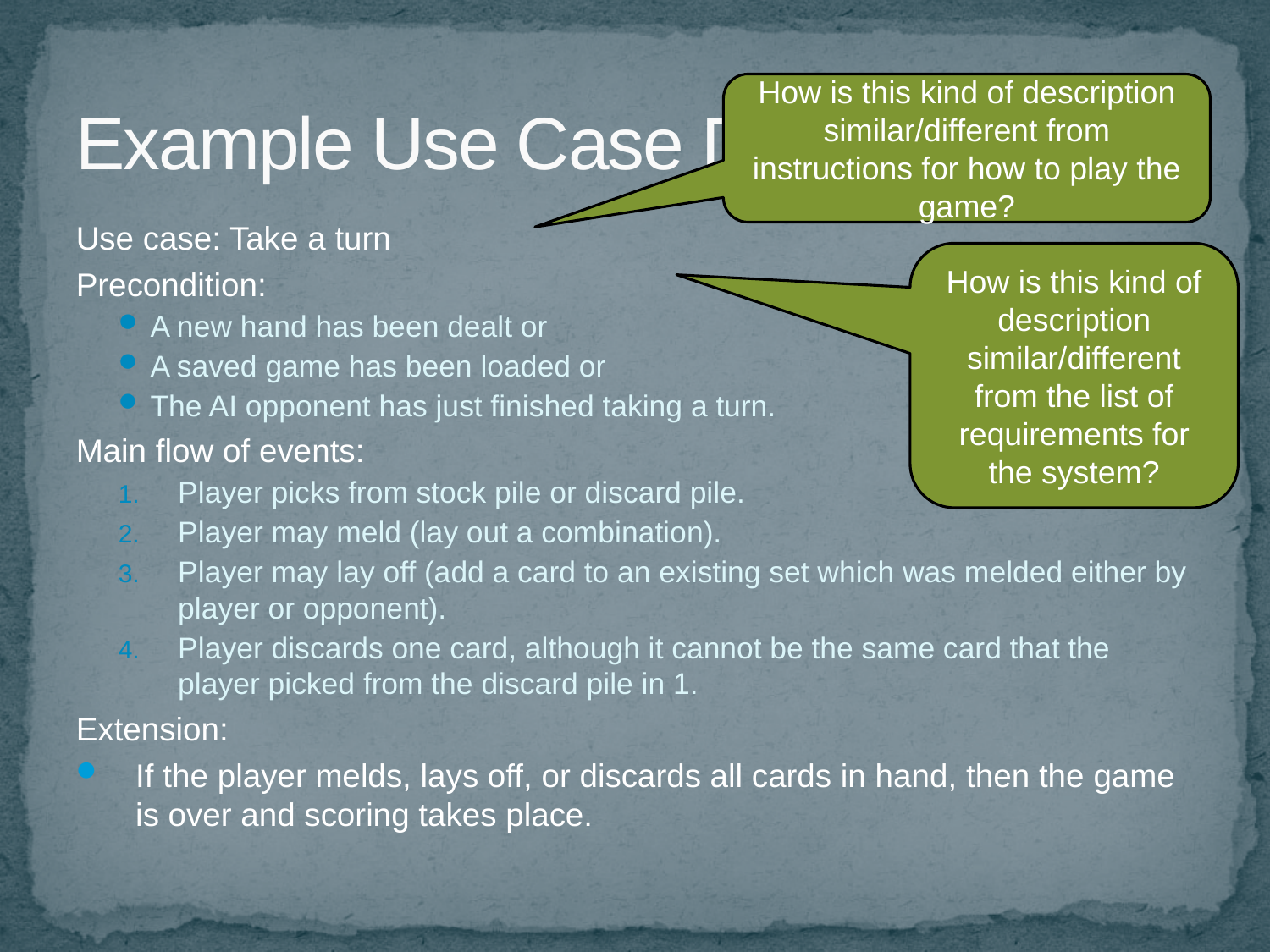

# Example Use Case Description
How is this kind of description similar/different from instructions for how to play the game?
Use case: Take a turn
Precondition:
A new hand has been dealt or
A saved game has been loaded or
The AI opponent has just finished taking a turn.
Main flow of events:
Player picks from stock pile or discard pile.
Player may meld (lay out a combination).
Player may lay off (add a card to an existing set which was melded either by player or opponent).
Player discards one card, although it cannot be the same card that the player picked from the discard pile in 1.
Extension:
If the player melds, lays off, or discards all cards in hand, then the game is over and scoring takes place.

How is this kind of description similar/different from the list of requirements for the system?